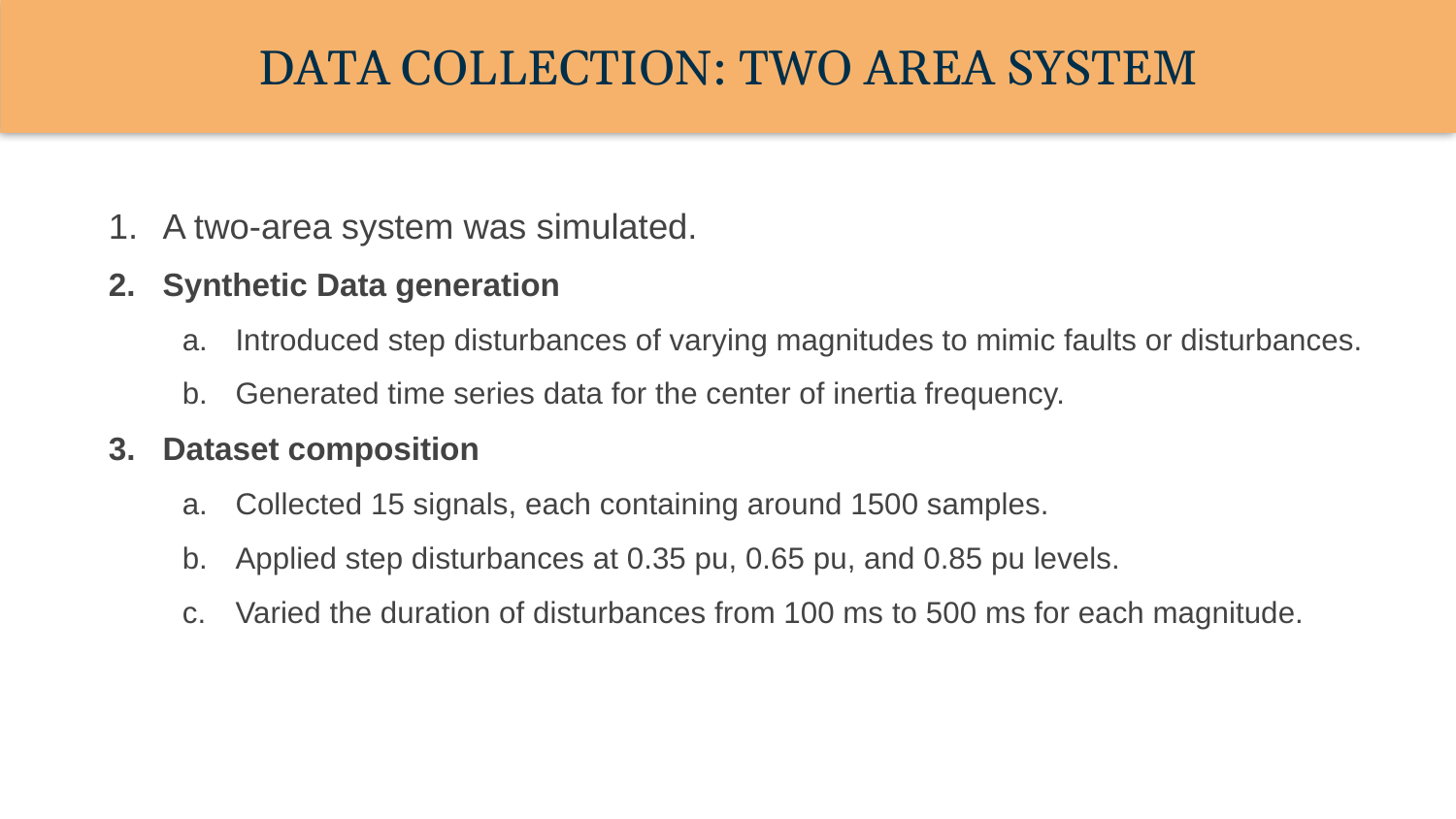

DATA COLLECTION: TWO AREA SYSTEM
A two-area system was simulated.
Synthetic Data generation
Introduced step disturbances of varying magnitudes to mimic faults or disturbances.
Generated time series data for the center of inertia frequency.
Dataset composition
Collected 15 signals, each containing around 1500 samples.
Applied step disturbances at 0.35 pu, 0.65 pu, and 0.85 pu levels.
Varied the duration of disturbances from 100 ms to 500 ms for each magnitude.